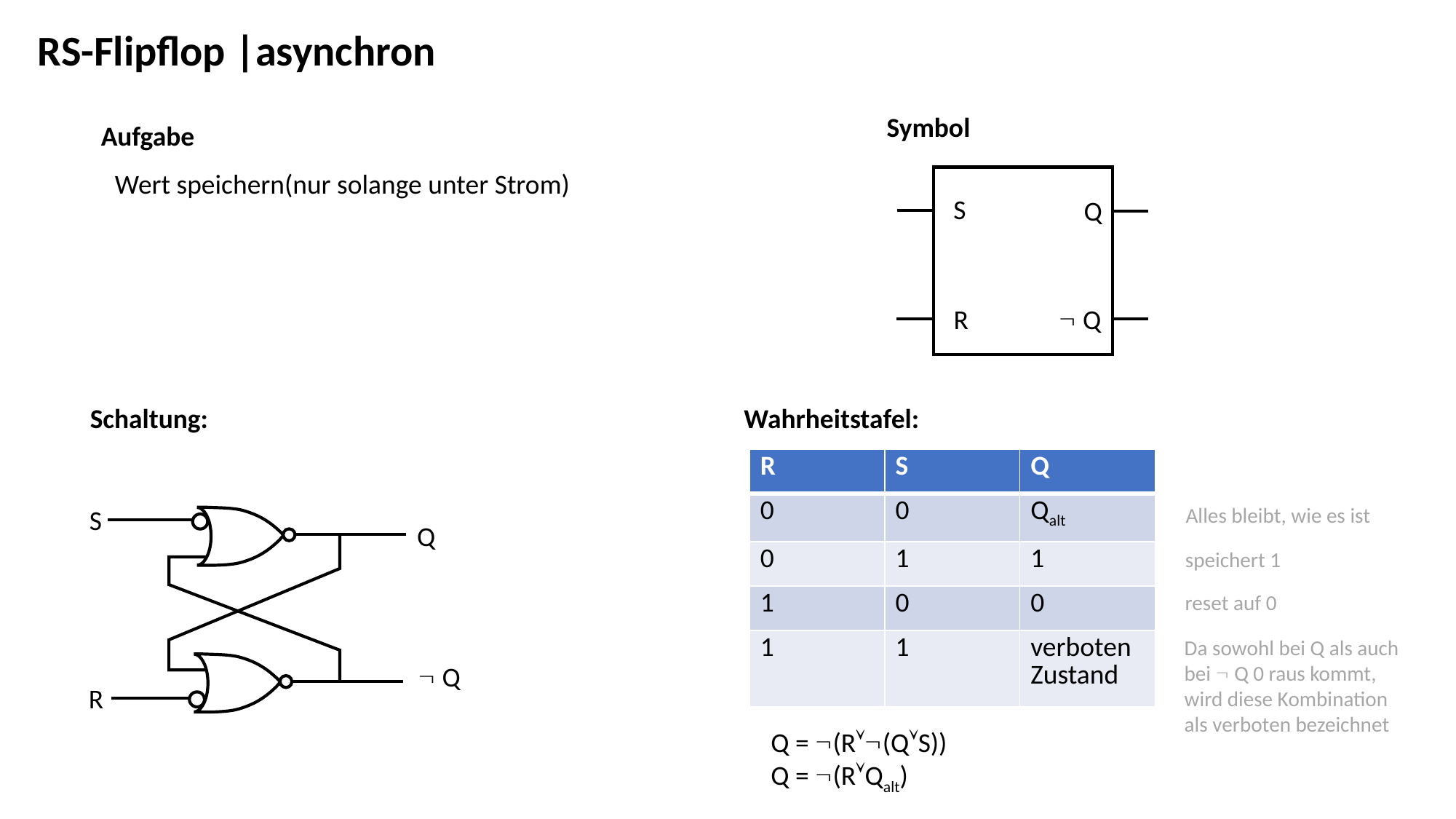

RS-Flipflop |asynchron
Symbol
Aufgabe
Wert speichern(nur solange unter Strom)

S
Q

R
¬ Q

Schaltung:
Wahrheitstafel:
| R | S | Q |
| --- | --- | --- |
| 0 | 0 | Qalt |
| 0 | 1 | 1 |
| 1 | 0 | 0 |
| 1 | 1 | verboten Zustand |
Alles bleibt, wie es ist
S

Q

¬ Q
R

speichert 1
reset auf 0
Da sowohl bei Q als auch bei ¬ Q 0 raus kommt, wird diese Kombination als verboten bezeichnet
Q = ¬(R∨¬(Q∨S))
Q = ¬(R∨Qalt)